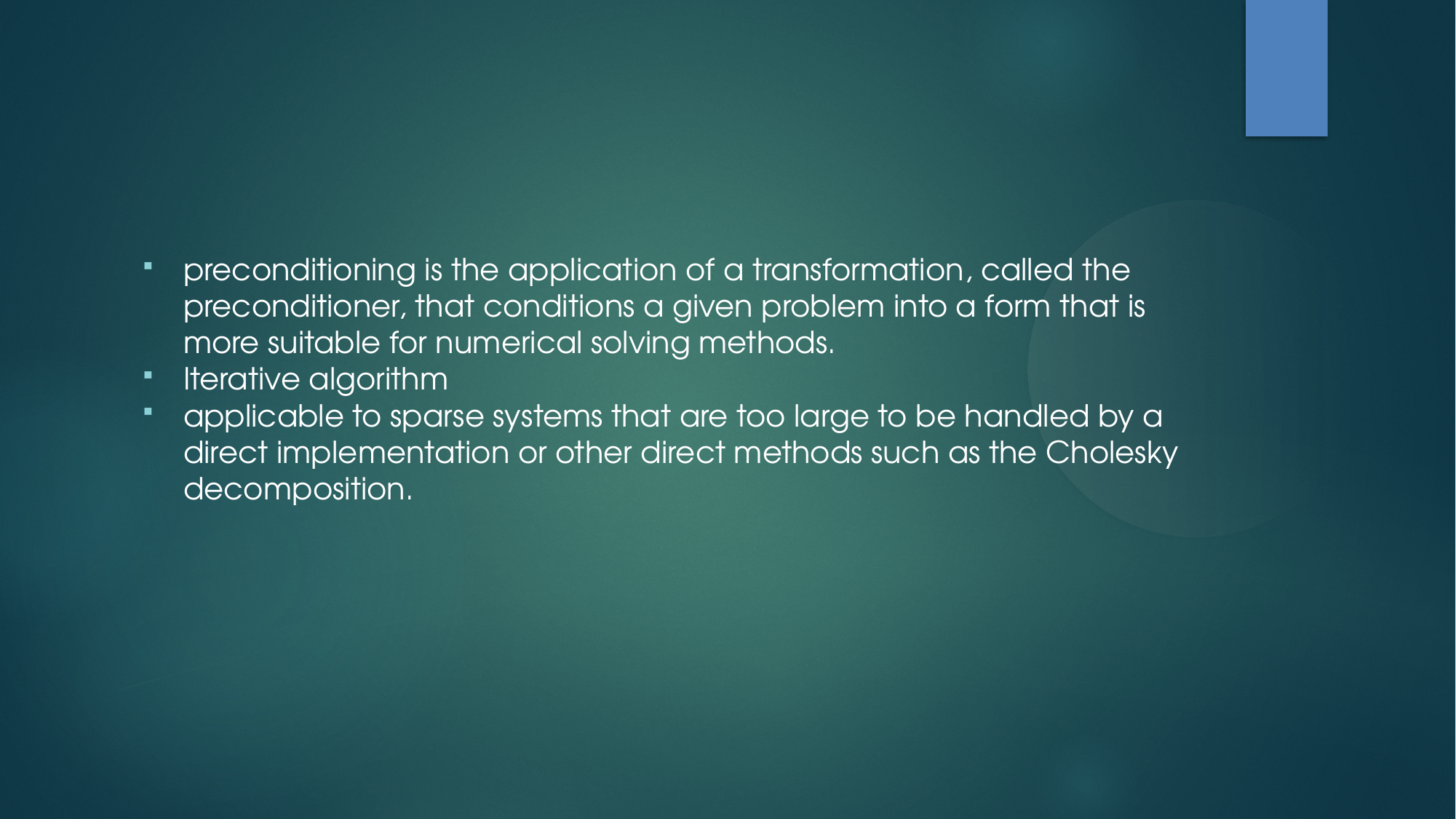

preconditioning is the application of a transformation, called the preconditioner, that conditions a given problem into a form that is more suitable for numerical solving methods.
Iterative algorithm
applicable to sparse systems that are too large to be handled by a direct implementation or other direct methods such as the Cholesky decomposition.